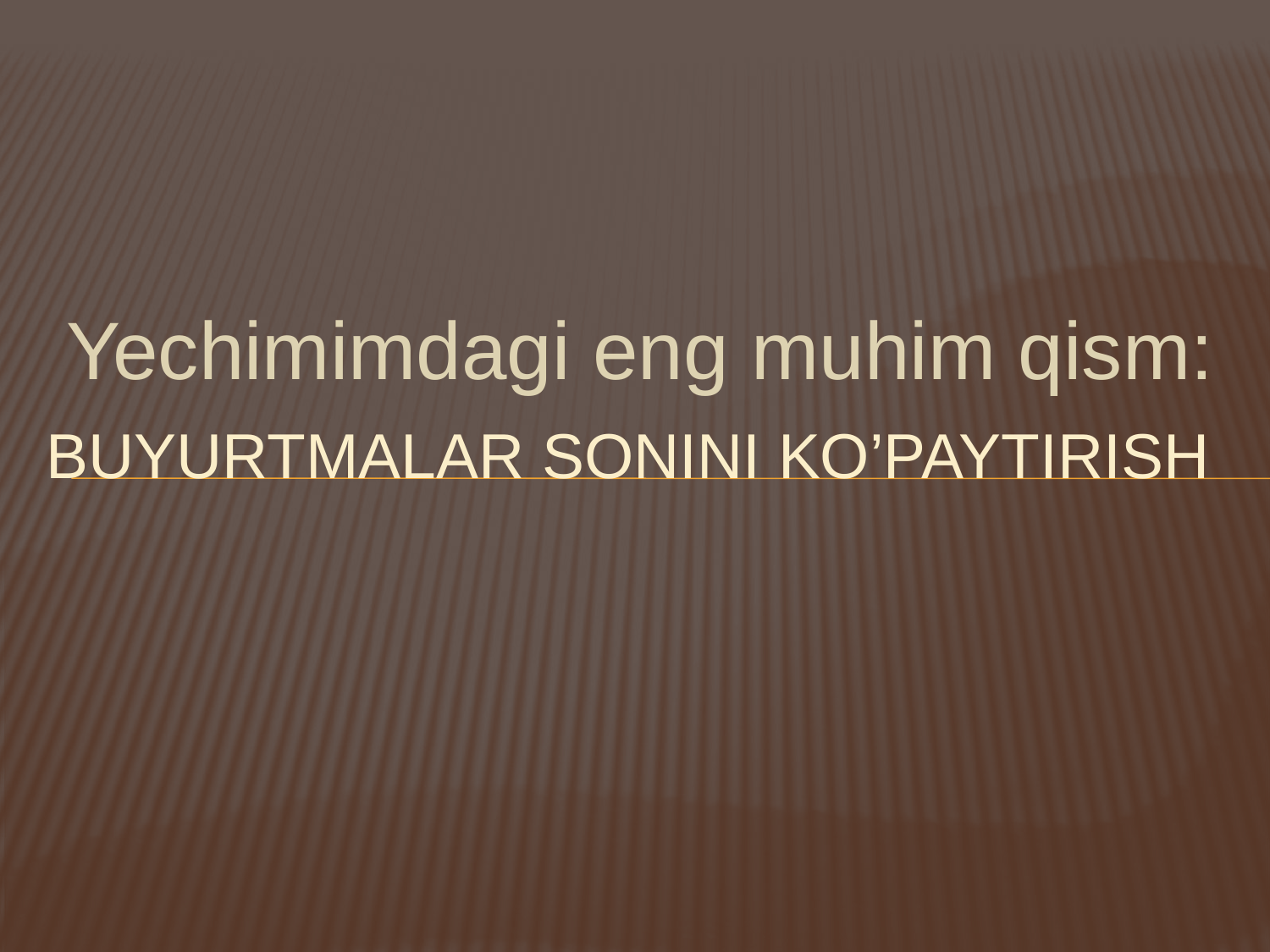

Yechimimdagi eng muhim qism:
# Buyurtmalar sonini ko’paytirish